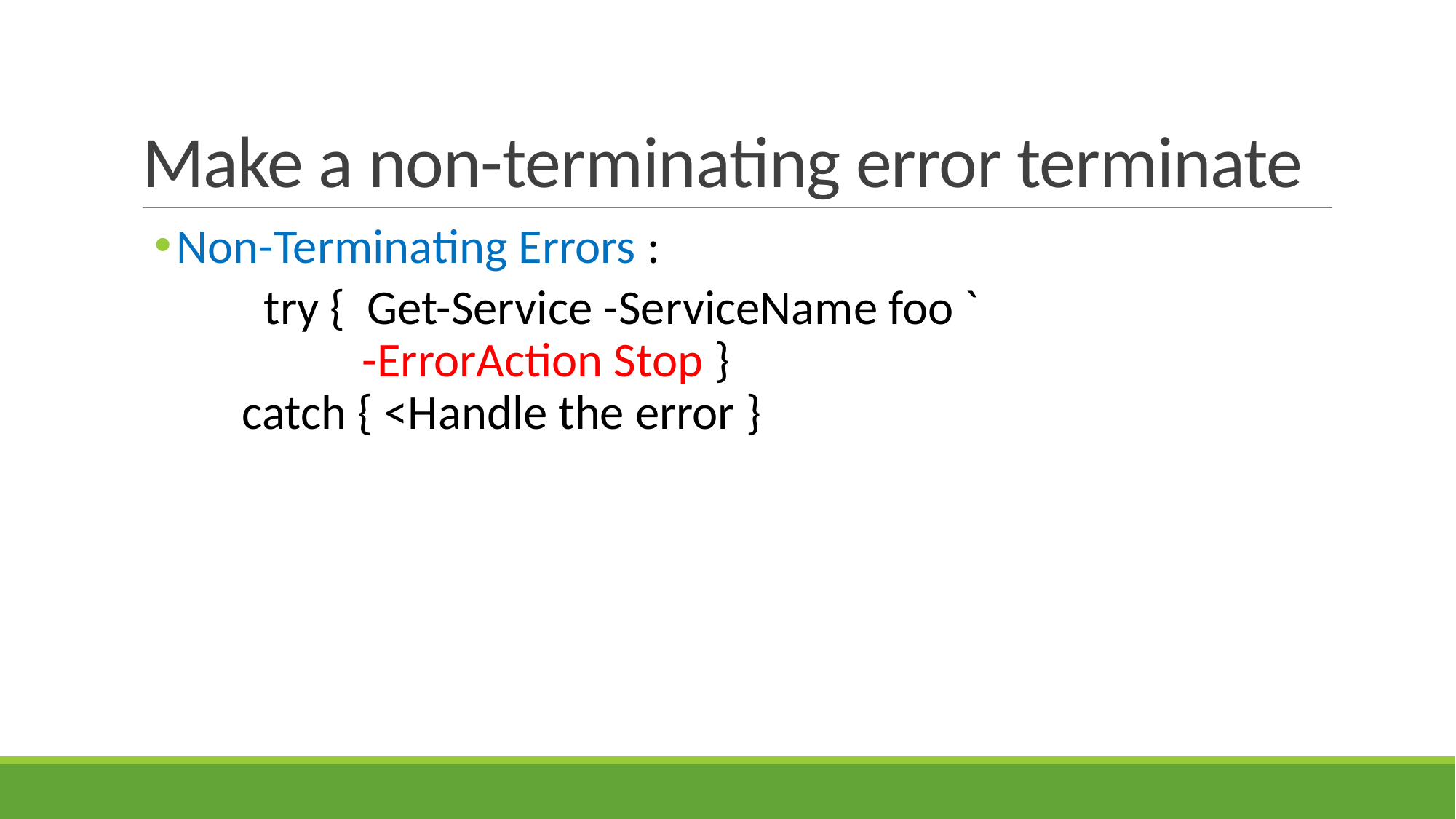

# Make a non-terminating error terminate
Non-Terminating Errors :
	try {  Get-Service -ServiceName foo `
                   -ErrorAction Stop }
        catch { <Handle the error }